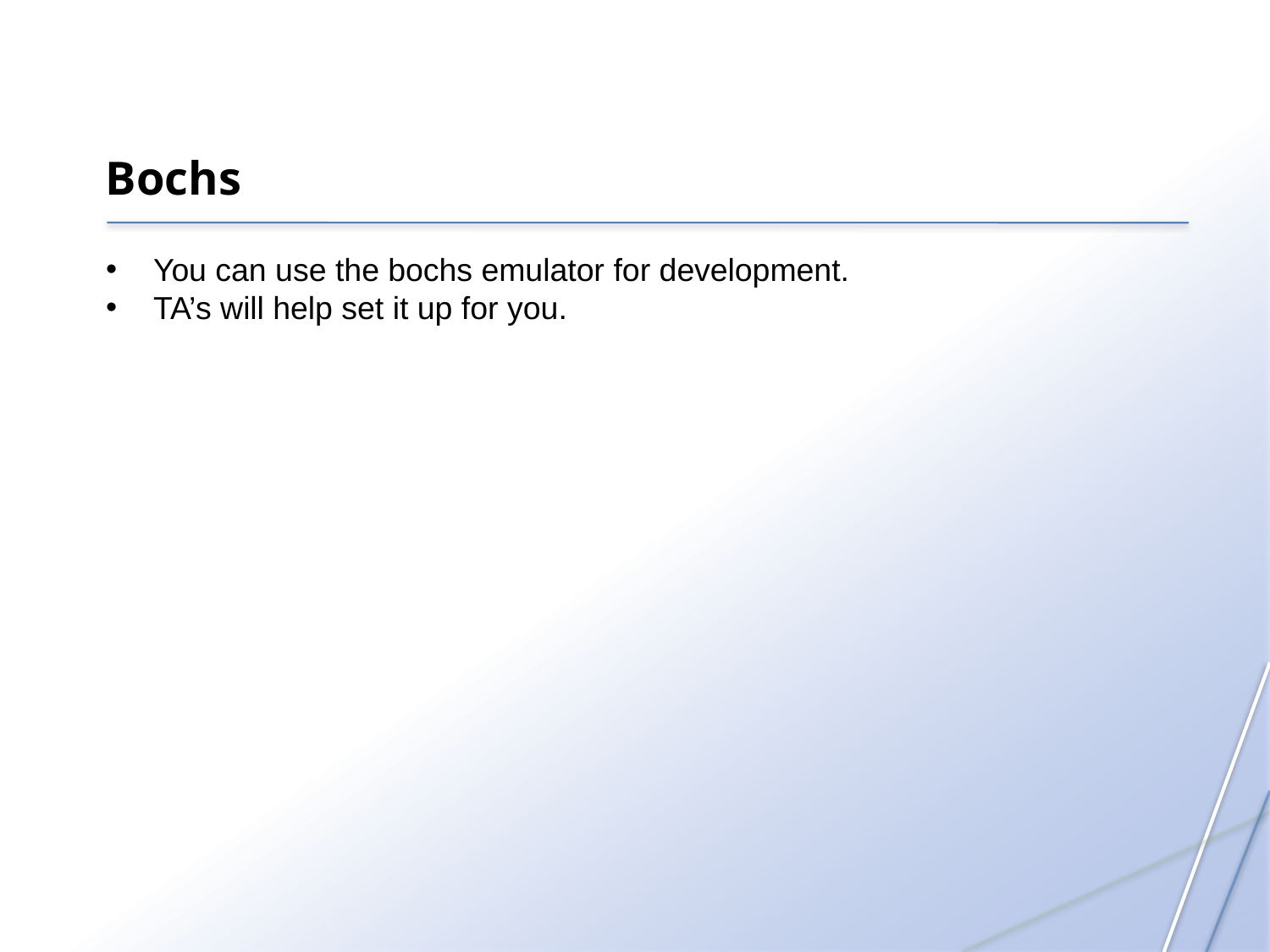

Bochs
You can use the bochs emulator for development.
TA’s will help set it up for you.